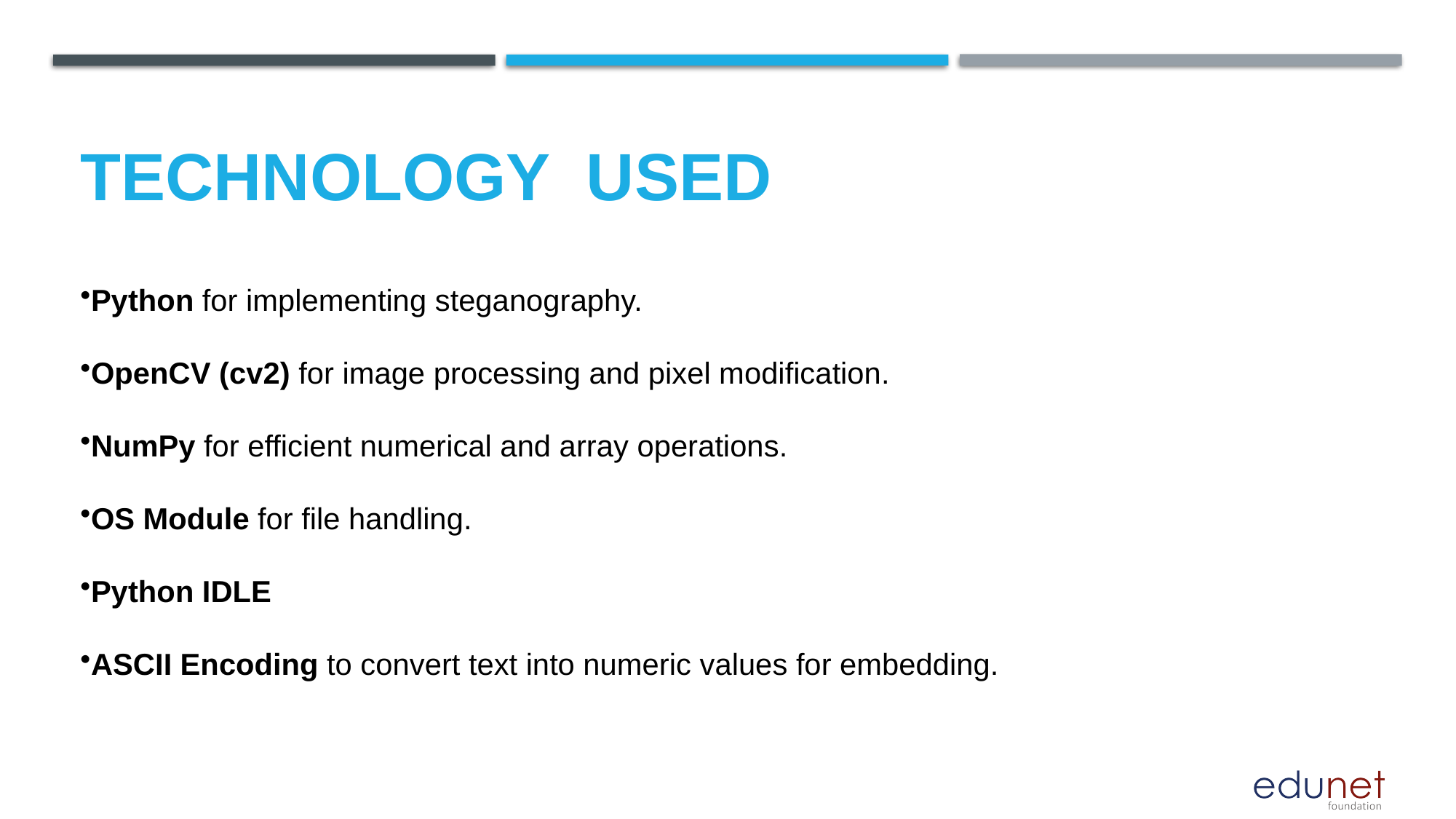

# Technology  used
Python for implementing steganography.

OpenCV (cv2) for image processing and pixel modification.

NumPy for efficient numerical and array operations.

OS Module for file handling.

Python IDLE

ASCII Encoding to convert text into numeric values for embedding.